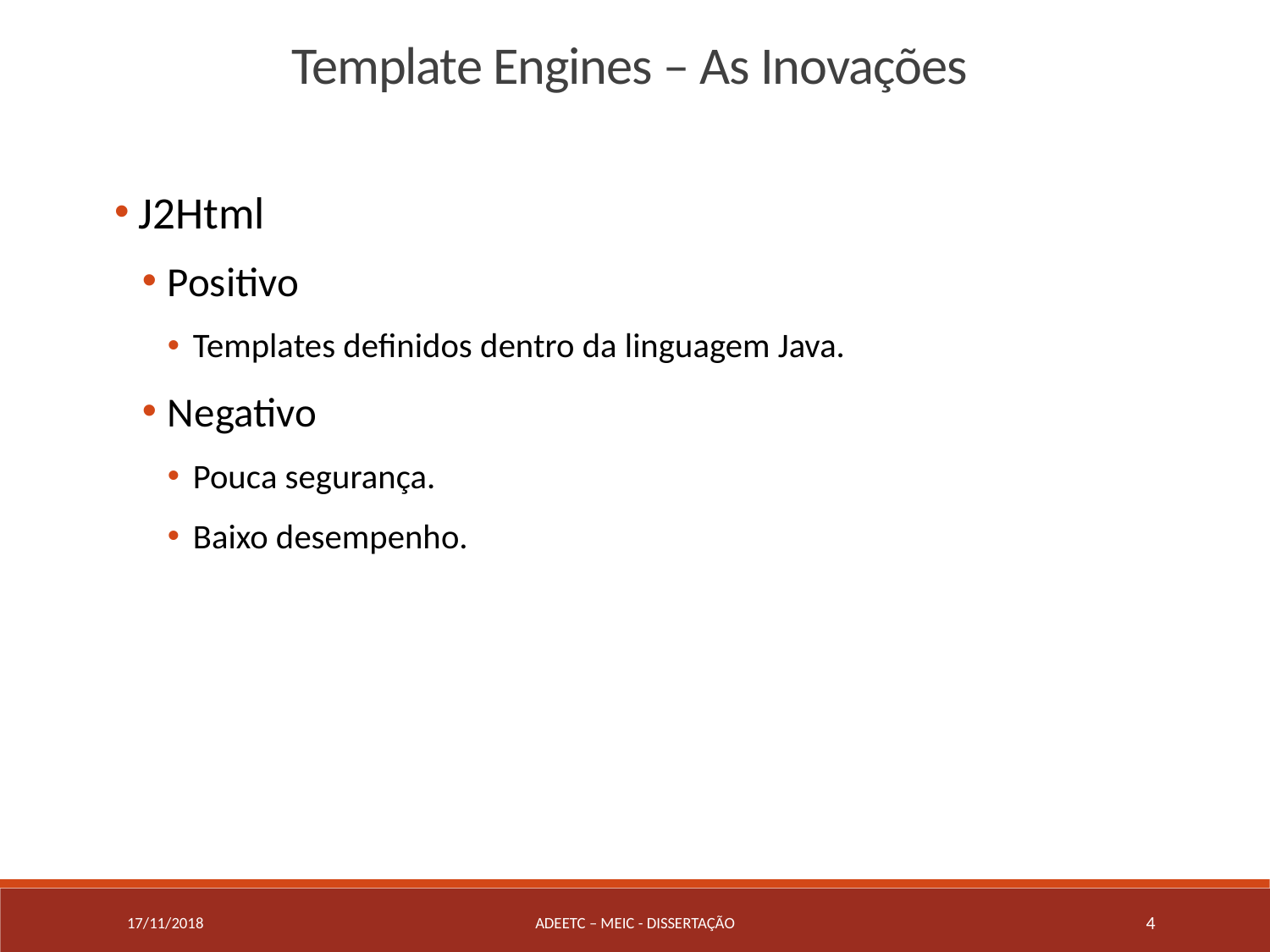

Template Engines – As Inovações
 J2Html
Positivo
Templates definidos dentro da linguagem Java.
Negativo
Pouca segurança.
Baixo desempenho.
17/11/2018
ADEETC – MEIC - DISSERTAçÃO
4